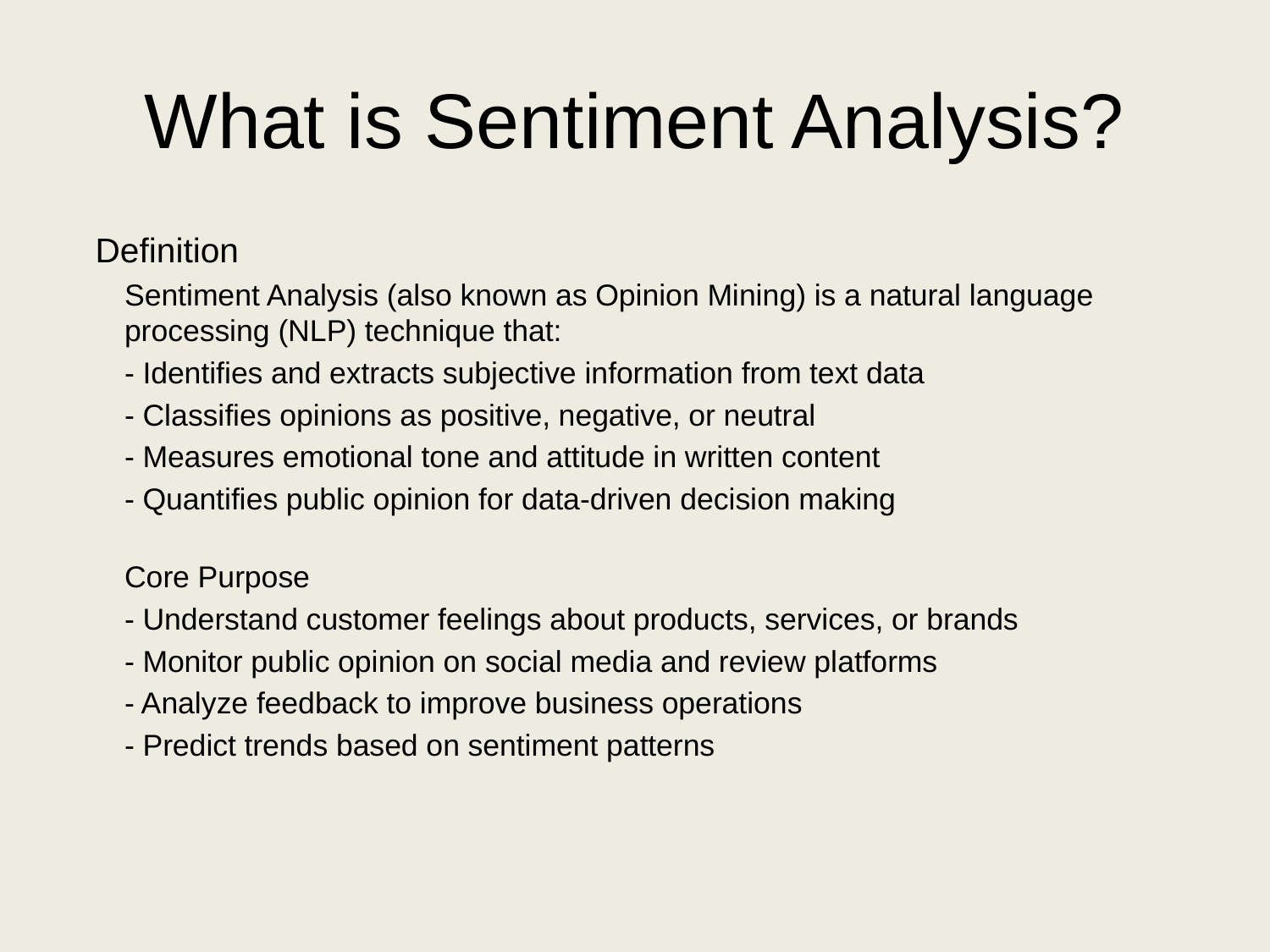

# What is Sentiment Analysis?
  Definition
Sentiment Analysis (also known as Opinion Mining) is a natural language processing (NLP) technique that:
- Identifies and extracts subjective information from text data
- Classifies opinions as positive, negative, or neutral
- Measures emotional tone and attitude in written content
- Quantifies public opinion for data-driven decision making
Core Purpose
- Understand customer feelings about products, services, or brands
- Monitor public opinion on social media and review platforms
- Analyze feedback to improve business operations
- Predict trends based on sentiment patterns